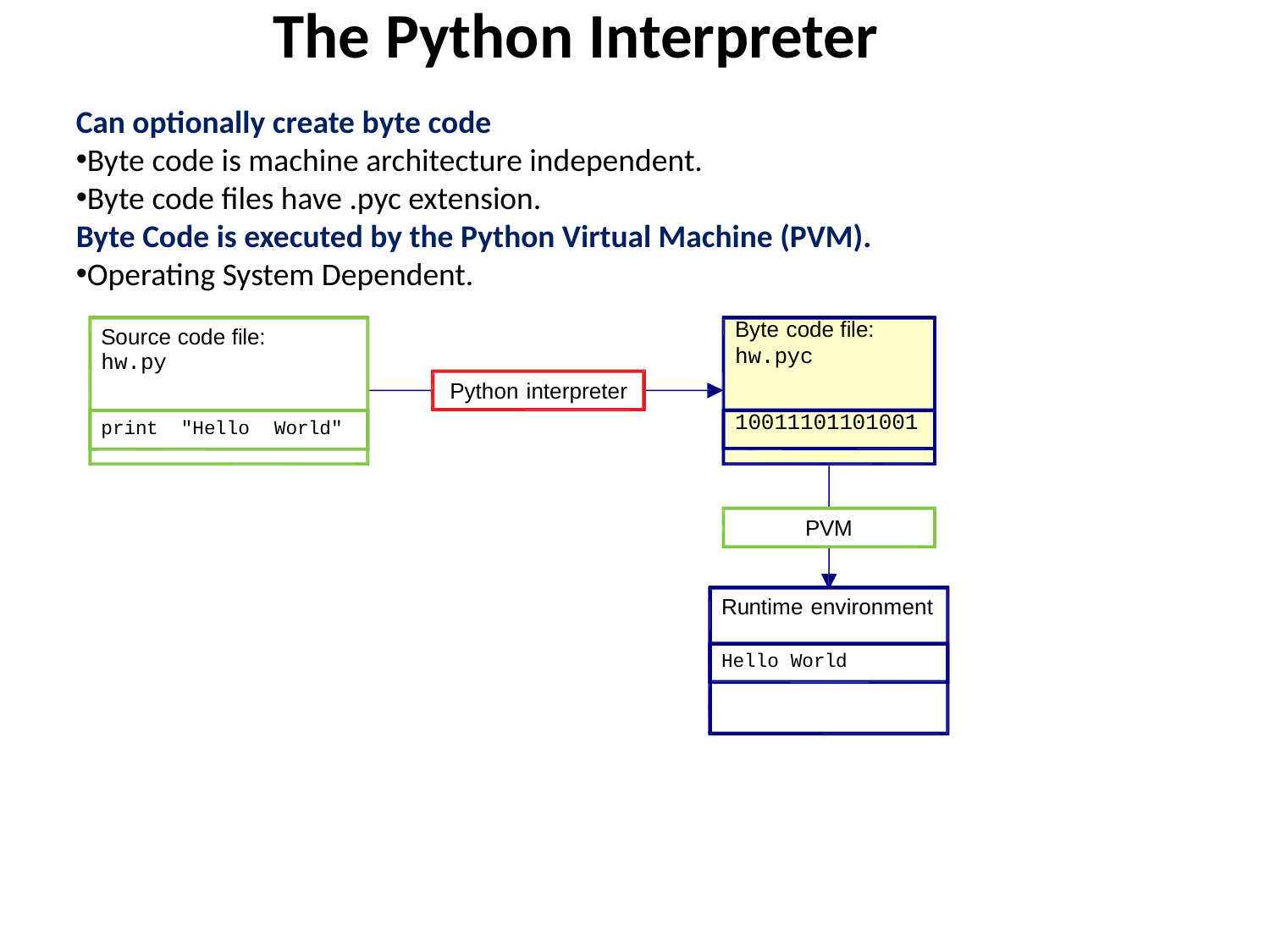

The Python Interpreter

Can optionally create byte code
Byte code is machine architecture independent.
Byte code files have .pyc extension.
Byte Code is executed by the Python Virtual Machine (PVM).
Operating System Dependent.

Byte code file:
hw.pyc
10011101101001

Source code file:
hw.py

Python interpreter

print
"Hello
World"

PVM

Runtime environment

Hello World